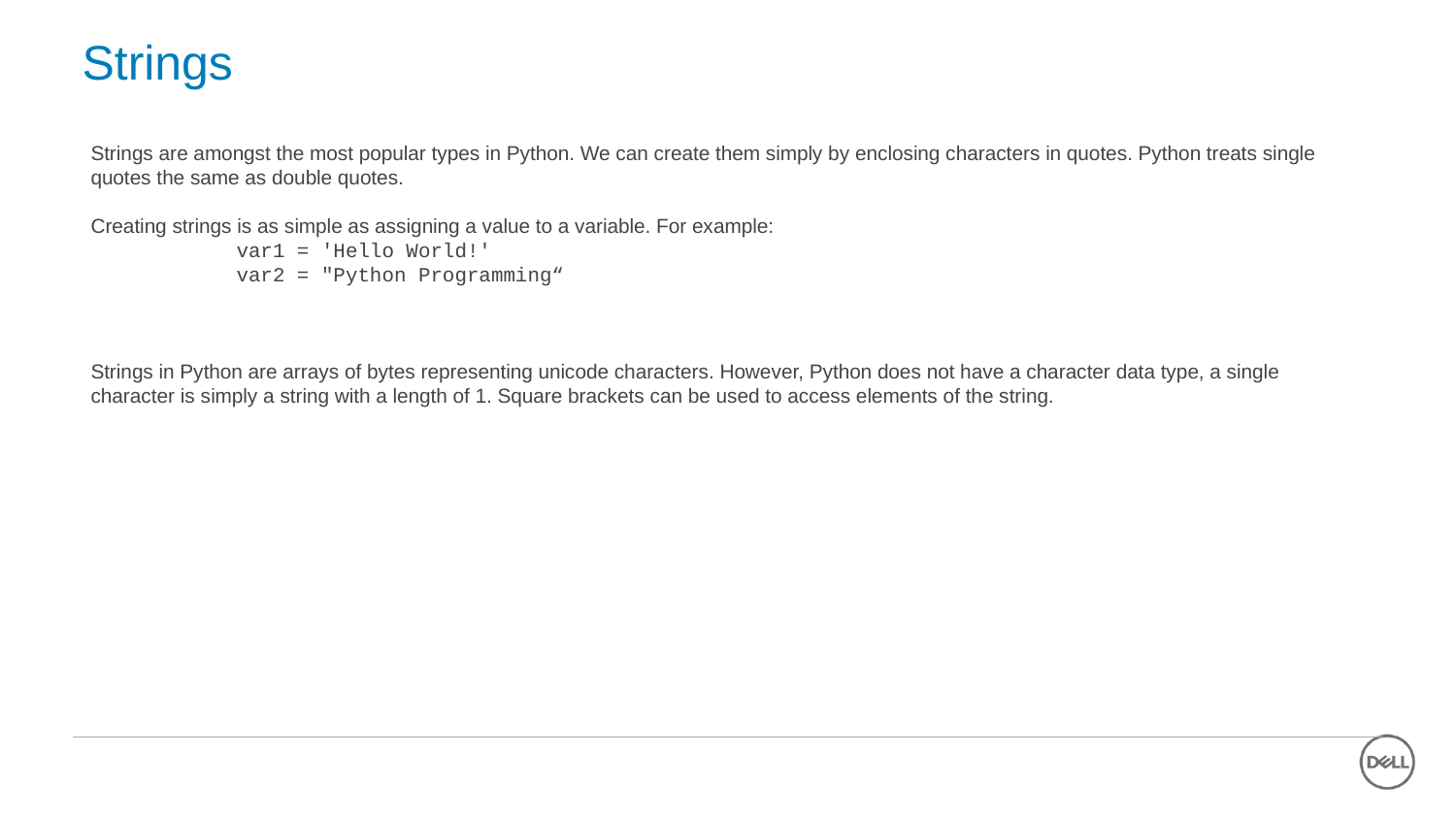

# Strings
Strings are amongst the most popular types in Python. We can create them simply by enclosing characters in quotes. Python treats single quotes the same as double quotes.

Creating strings is as simple as assigning a value to a variable. For example:
	var1 = 'Hello World!'
	var2 = "Python Programming“

Strings in Python are arrays of bytes representing unicode characters. However, Python does not have a character data type, a single character is simply a string with a length of 1. Square brackets can be used to access elements of the string.